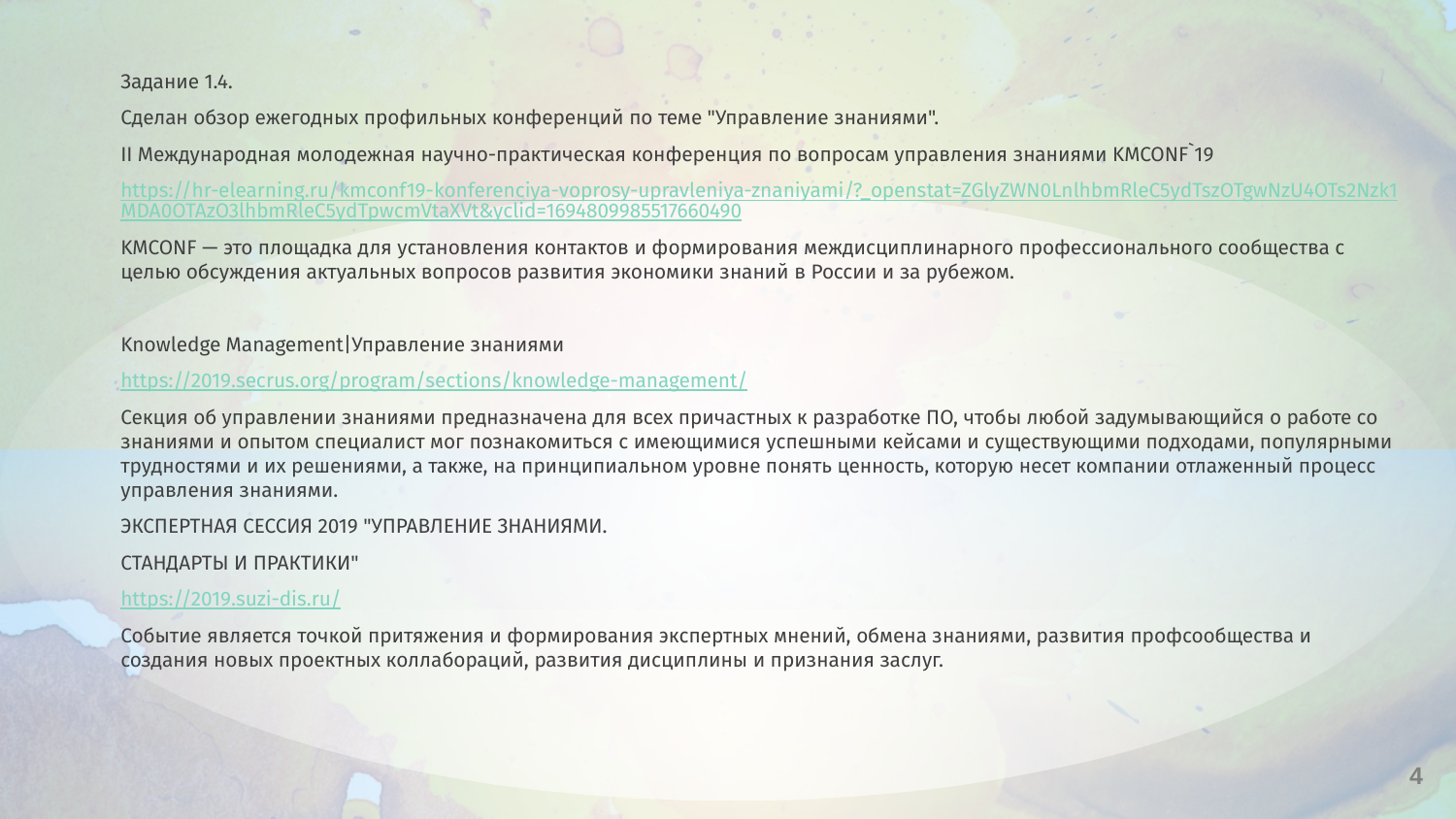

Задание 1.4.
Сделан обзор ежегодных профильных конференций по теме "Управление знаниями".
II Международная молодежная научно-практическая конференция по вопросам управления знаниями KMCONF`19
https://hr-elearning.ru/kmconf19-konferenciya-voprosy-upravleniya-znaniyami/?_openstat=ZGlyZWN0LnlhbmRleC5ydTszOTgwNzU4OTs2Nzk1MDA0OTAzO3lhbmRleC5ydTpwcmVtaXVt&yclid=1694809985517660490
KMCONF — это площадка для установления контактов и формирования междисциплинарного профессионального сообщества с целью обсуждения актуальных вопросов развития экономики знаний в России и за рубежом.

Knowledge Management|Управление знаниями
https://2019.secrus.org/program/sections/knowledge-management/
Секция об управлении знаниями предназначена для всех причастных к разработке ПО, чтобы любой задумывающийся о работе со знаниями и опытом специалист мог познакомиться с имеющимися успешными кейсами и существующими подходами, популярными трудностями и их решениями, а также, на принципиальном уровне понять ценность, которую несет компании отлаженный процесс управления знаниями.
ЭКСПЕРТНАЯ СЕССИЯ 2019 "УПРАВЛЕНИЕ ЗНАНИЯМИ.
СТАНДАРТЫ И ПРАКТИКИ"
https://2019.suzi-dis.ru/
Событие является точкой притяжения и формирования экспертных мнений, обмена знаниями, развития профсообщества и создания новых проектных коллабораций, развития дисциплины и признания заслуг.

#

4